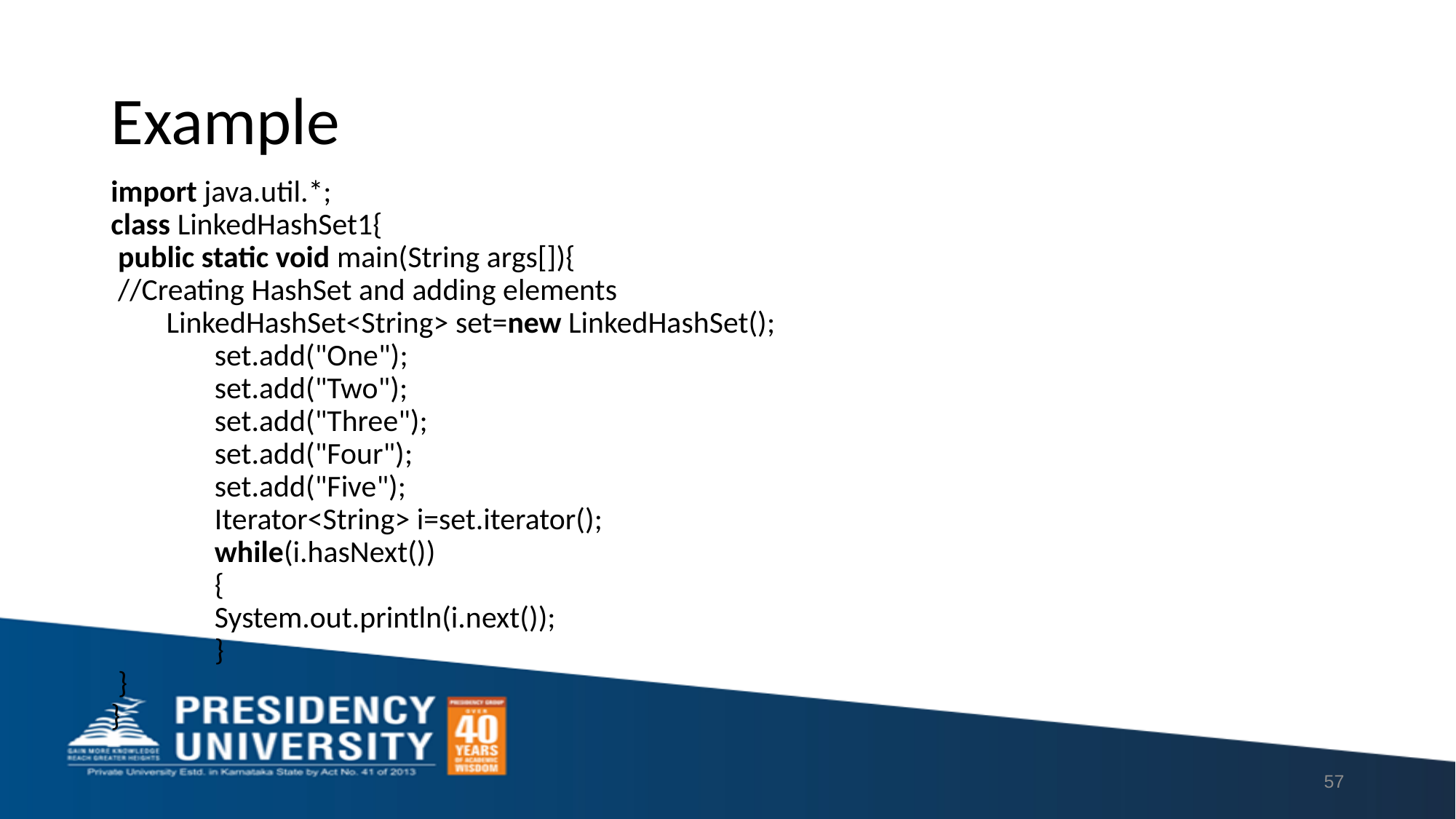

# Example
import java.util.*;
class LinkedHashSet1{
 public static void main(String args[]){
 //Creating HashSet and adding elements
        LinkedHashSet<String> set=new LinkedHashSet();
               set.add("One");
               set.add("Two");
               set.add("Three");
               set.add("Four");
               set.add("Five");
               Iterator<String> i=set.iterator();
               while(i.hasNext())
               {
               System.out.println(i.next());
               }
 }
}

57